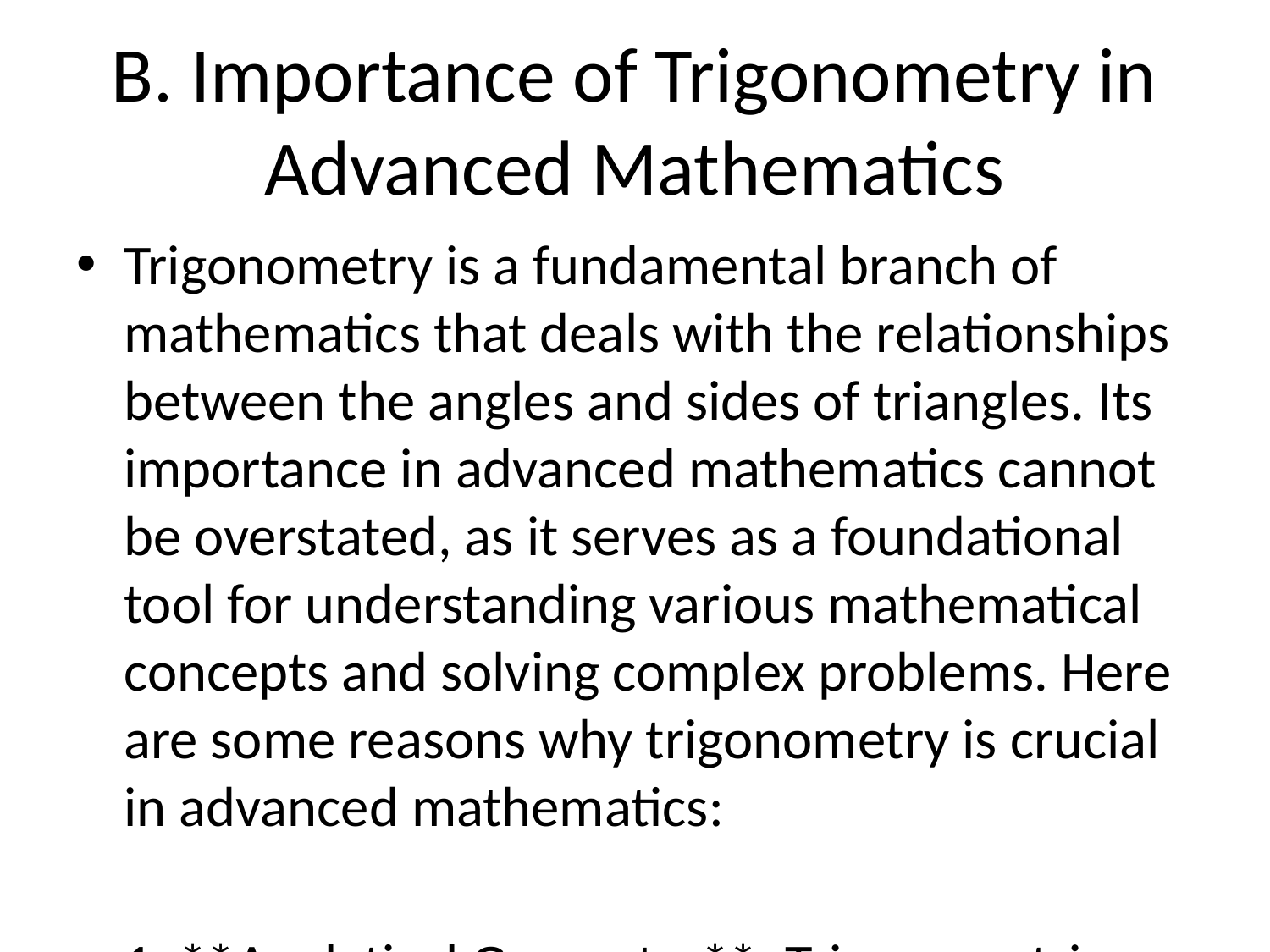

# B. Importance of Trigonometry in Advanced Mathematics
Trigonometry is a fundamental branch of mathematics that deals with the relationships between the angles and sides of triangles. Its importance in advanced mathematics cannot be overstated, as it serves as a foundational tool for understanding various mathematical concepts and solving complex problems. Here are some reasons why trigonometry is crucial in advanced mathematics:

1. **Analytical Geometry**: Trigonometric functions, such as sine, cosine, and tangent, play a significant role in analytical geometry. These functions help describe the geometric properties of lines, curves, and shapes, and are essential for plotting and analyzing graphs of functions.